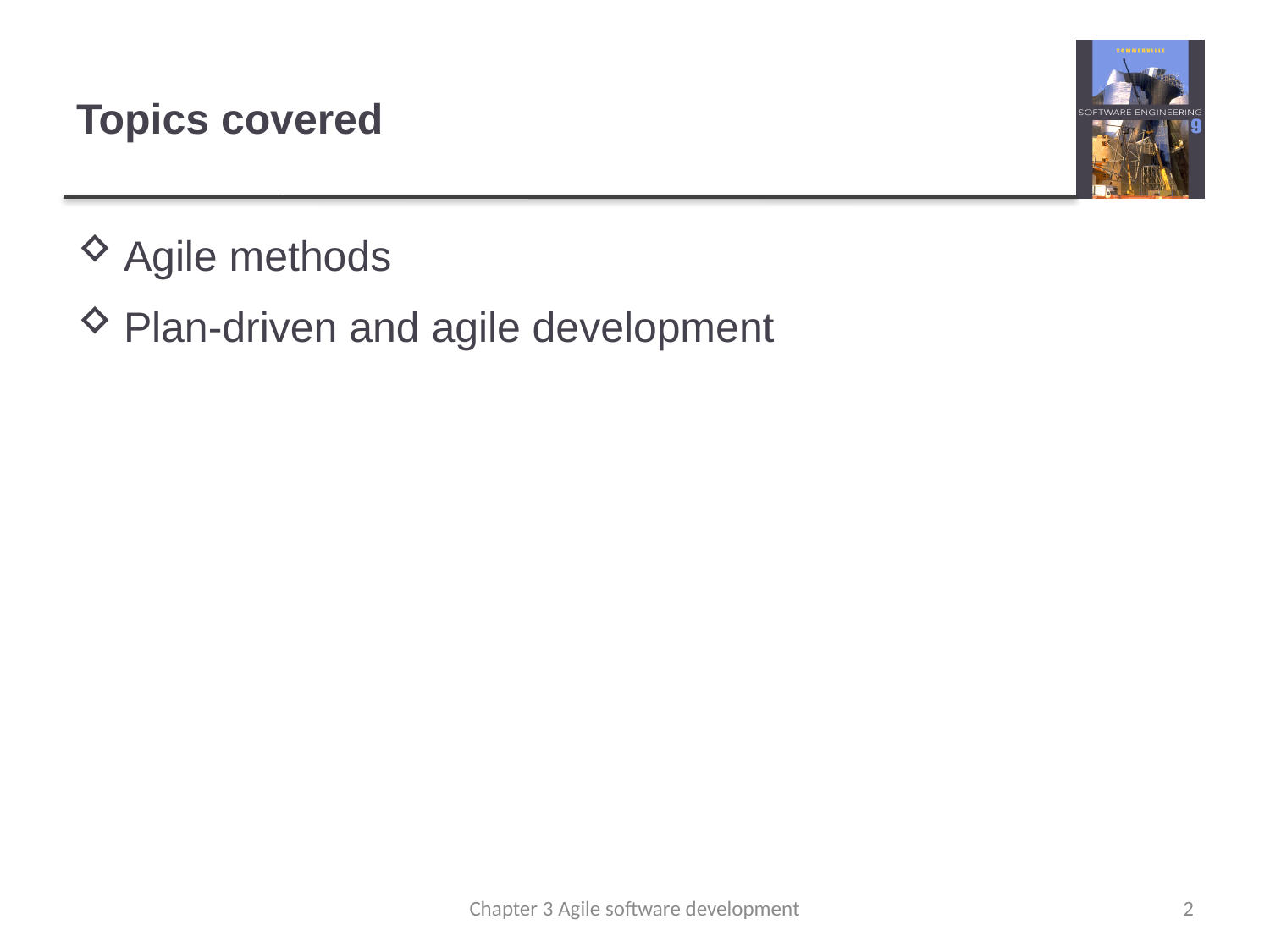

# Topics covered
Agile methods
Plan-driven and agile development
Chapter 3 Agile software development
2